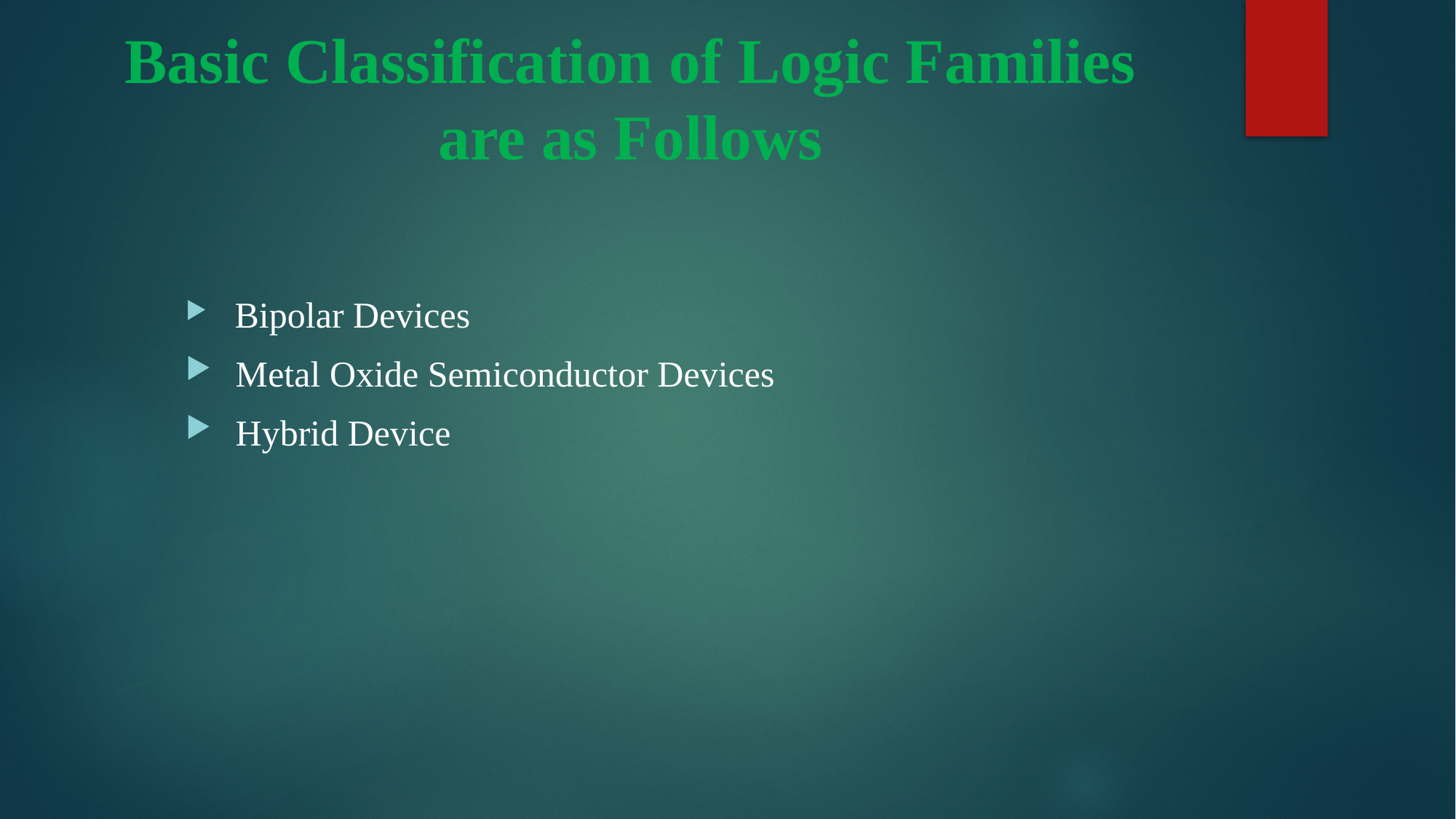

# Basic Classification of Logic Families are as Follows
 Bipolar Devices
 Metal Oxide Semiconductor Devices
 Hybrid Device